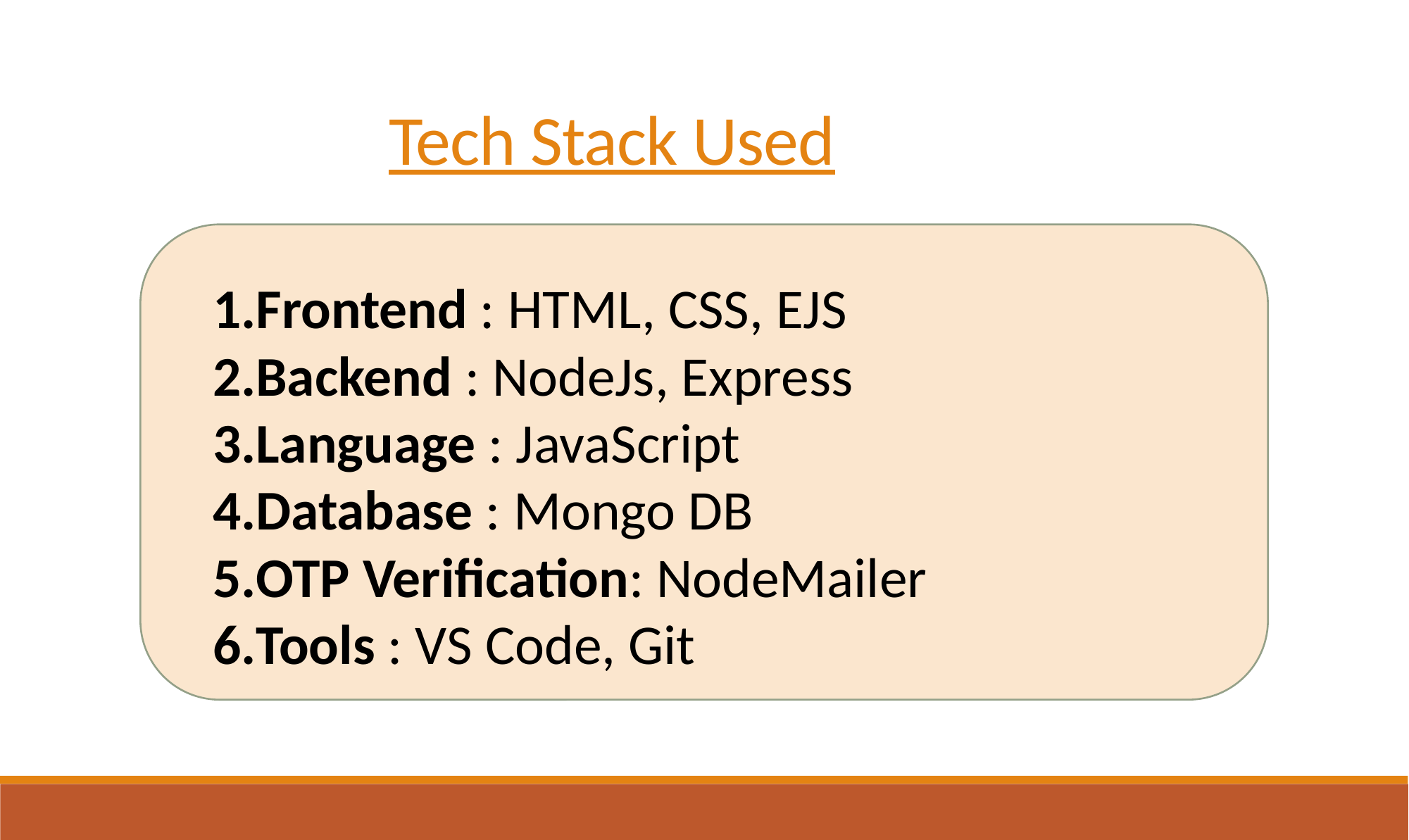

Tech Stack Used

Frontend : HTML, CSS, EJS
Backend : NodeJs, Express
Language : JavaScript
Database : Mongo DB
OTP Verification: NodeMailer
Tools : VS Code, Git